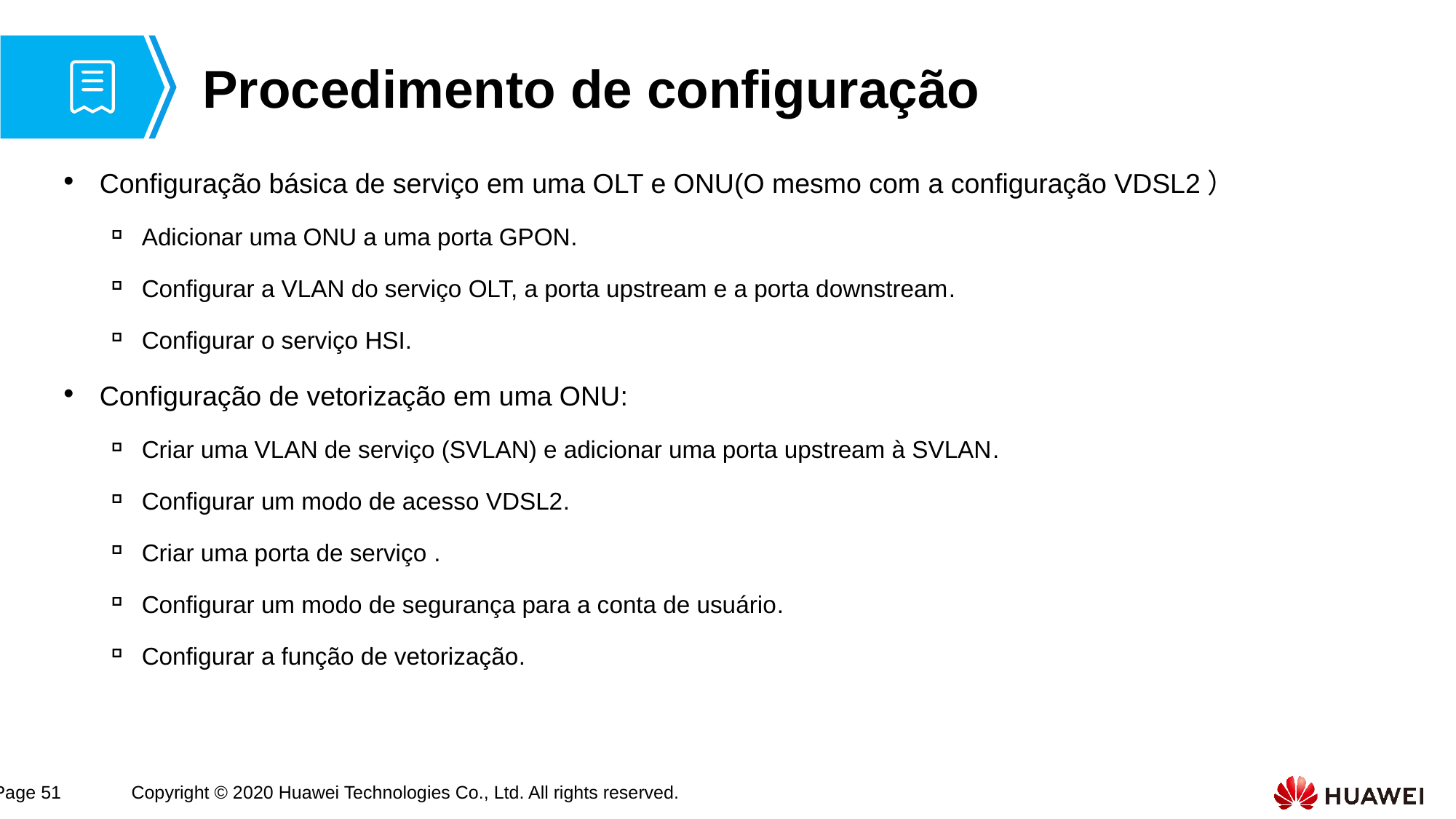

# Procedimento de configuração

Configuração básica de serviço em uma OLT e ONU(O mesmo com a configuração VDSL2）
Adicionar uma ONU a uma porta GPON.
Configurar a VLAN do serviço OLT, a porta upstream e a porta downstream.
Configurar o serviço HSI.
Configuração de vetorização em uma ONU:
Criar uma VLAN de serviço (SVLAN) e adicionar uma porta upstream à SVLAN.
Configurar um modo de acesso VDSL2.
Criar uma porta de serviço .
Configurar um modo de segurança para a conta de usuário.
Configurar a função de vetorização.